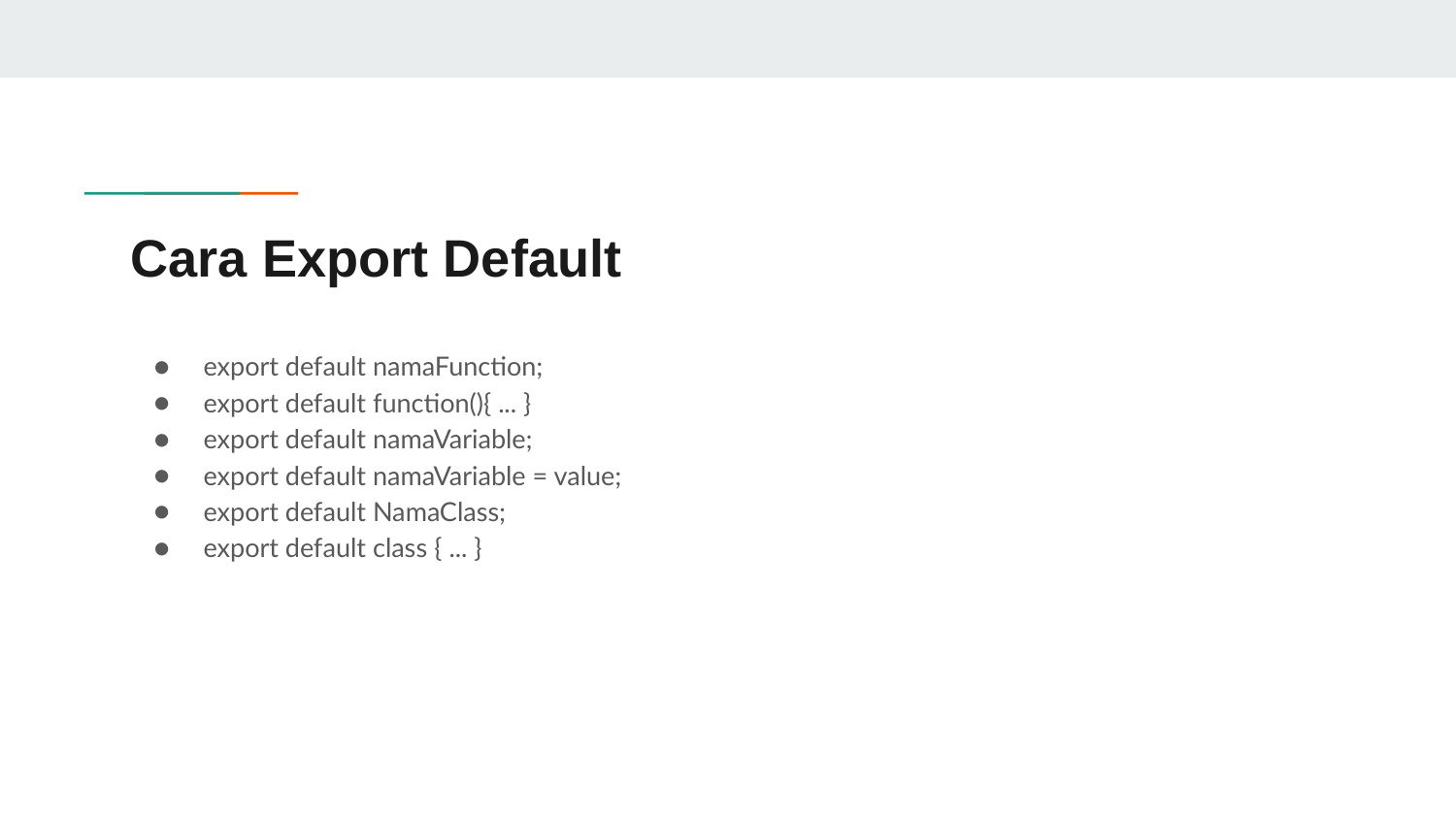

# Cara Export Default
export default namaFunction;
export default function(){ ... }
export default namaVariable;
export default namaVariable = value;
export default NamaClass;
export default class { ... }